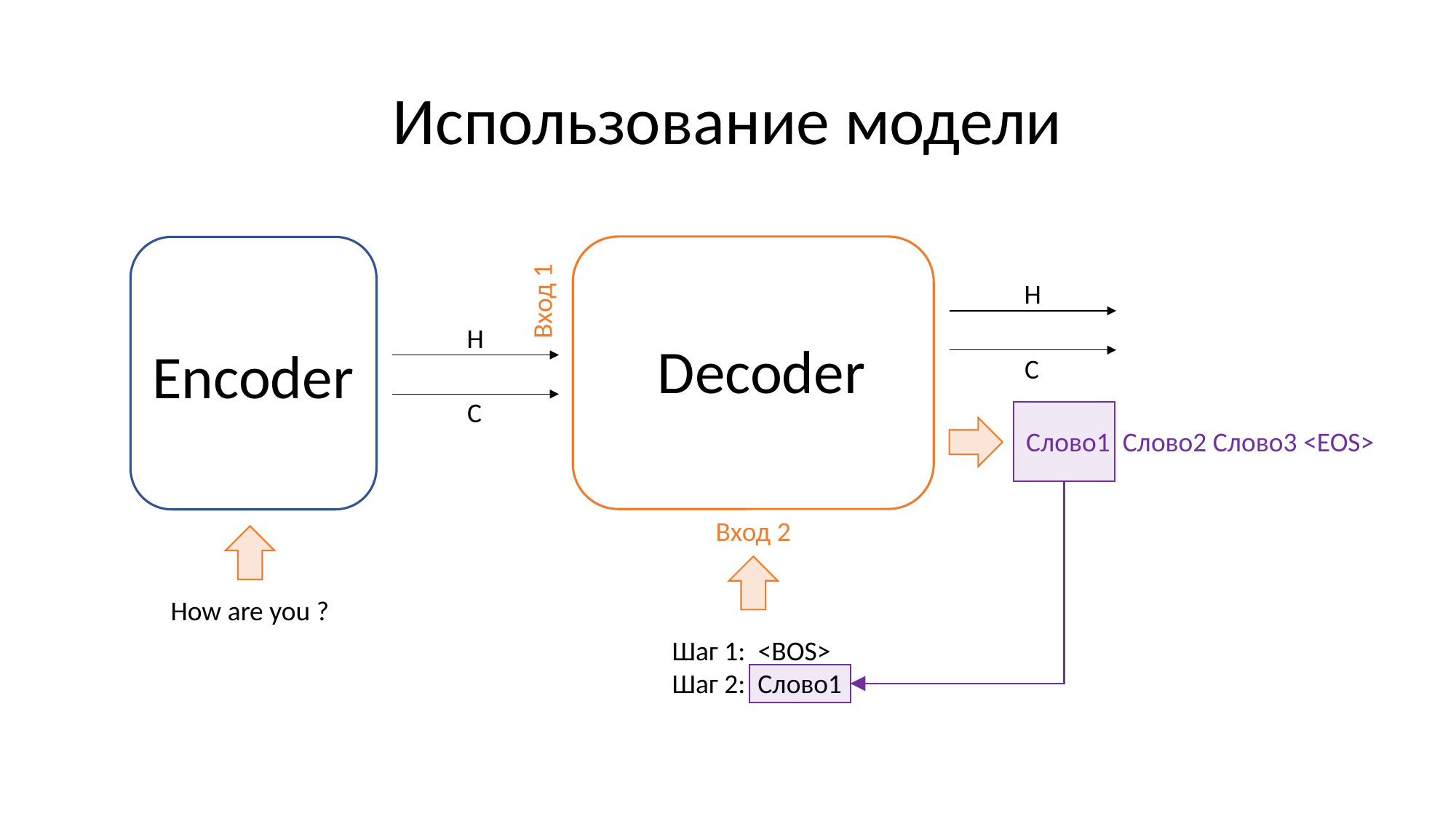

# Использование модели

H
Вход 1
H
Decoder
Encoder
C
C

Слово1  Слово2 Слово3 <EOS>
Вход 2

How are you ?
Шаг 1:  <BOS>
Шаг 2:  Слово1